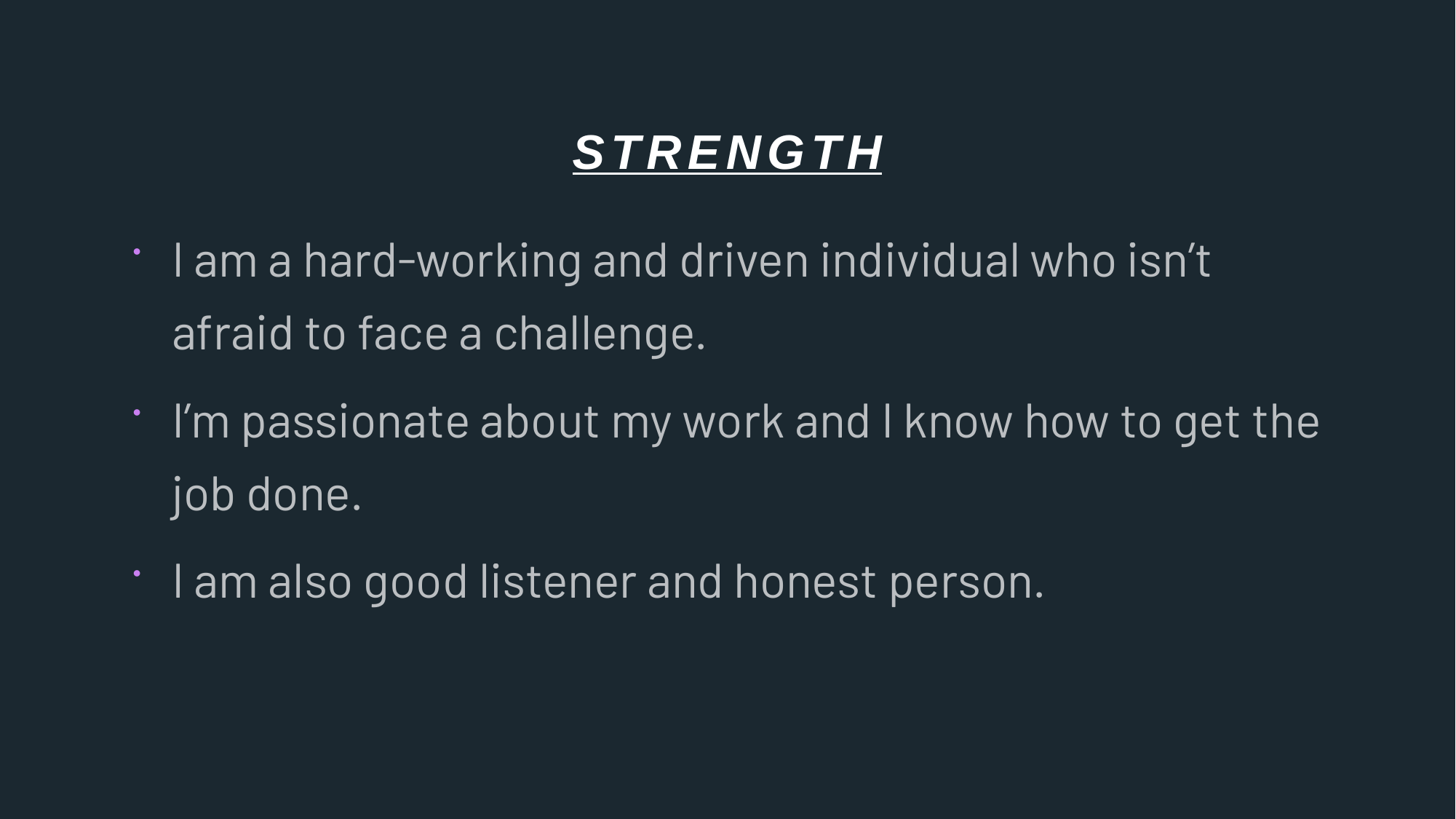

# Strength
I am a hard-working and driven individual who isn’t afraid to face a challenge.
I’m passionate about my work and I know how to get the job done.
I am also good listener and honest person.